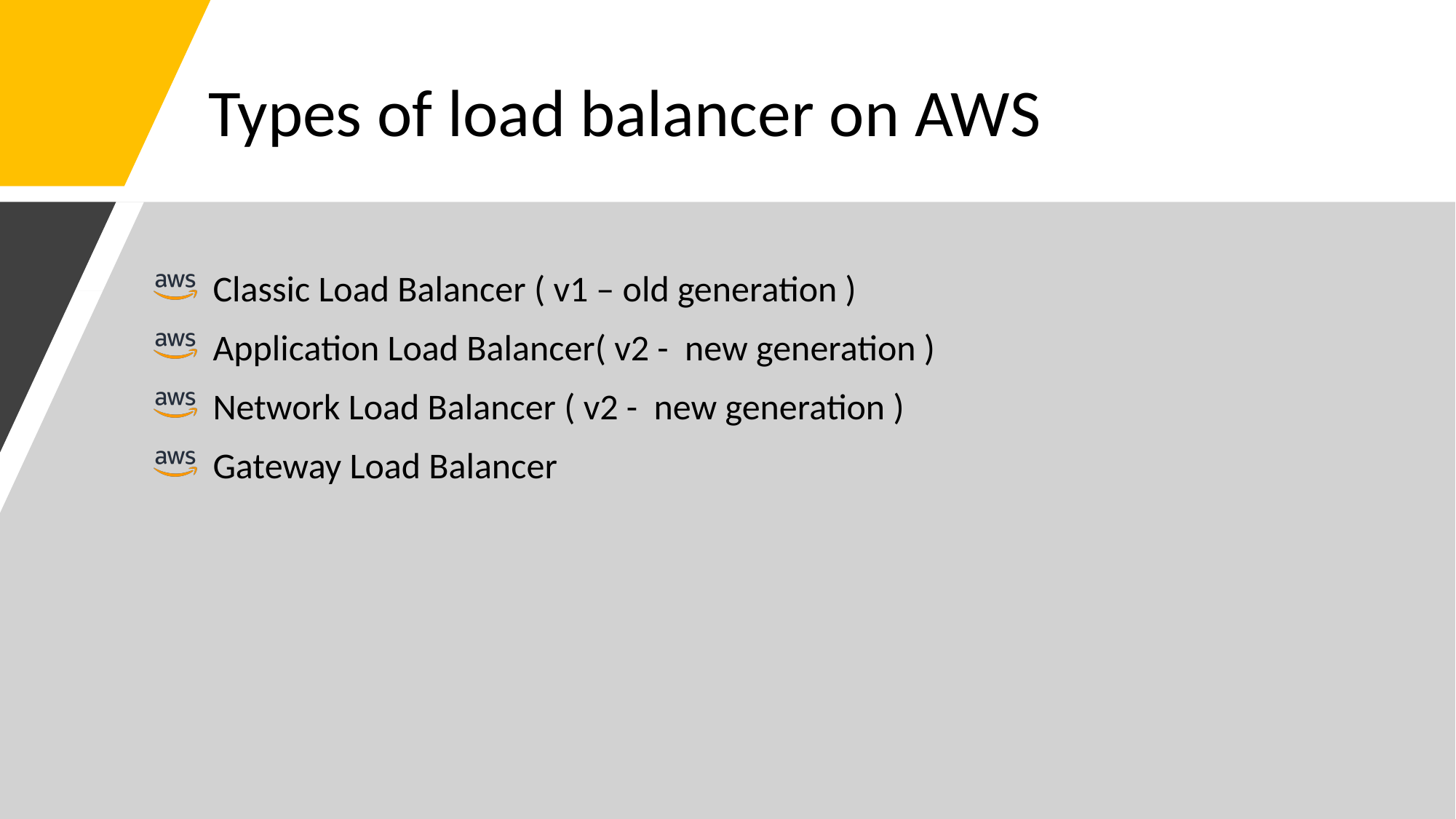

# Types of load balancer on AWS

  Classic Load Balancer ( v1 – old generation )
  Application Load Balancer( v2 -  new generation )
  Network Load Balancer ( v2 -  new generation )
  Gateway Load Balancer